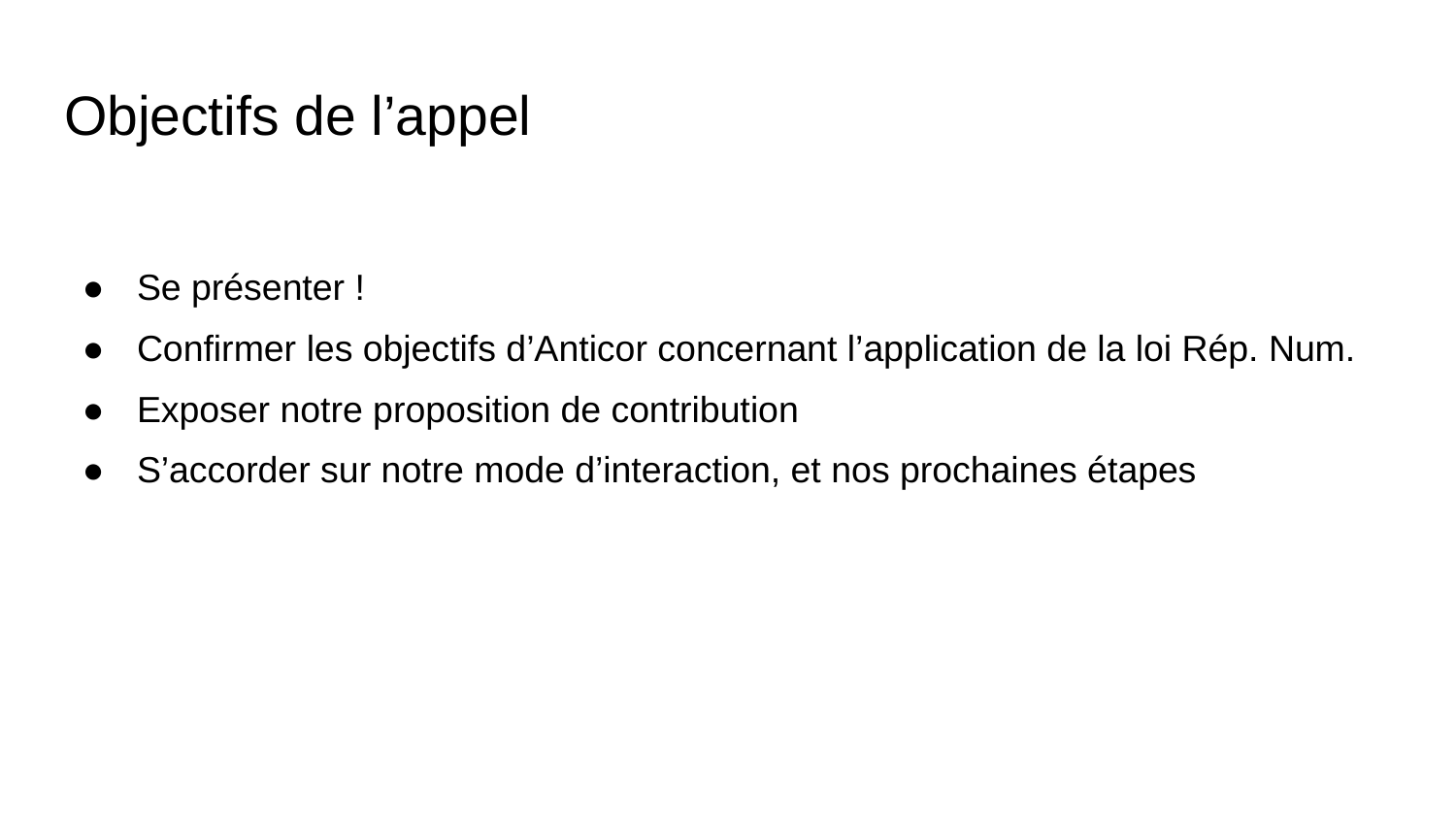

# Objectifs de l’appel
Se présenter !
Confirmer les objectifs d’Anticor concernant l’application de la loi Rép. Num.
Exposer notre proposition de contribution
S’accorder sur notre mode d’interaction, et nos prochaines étapes